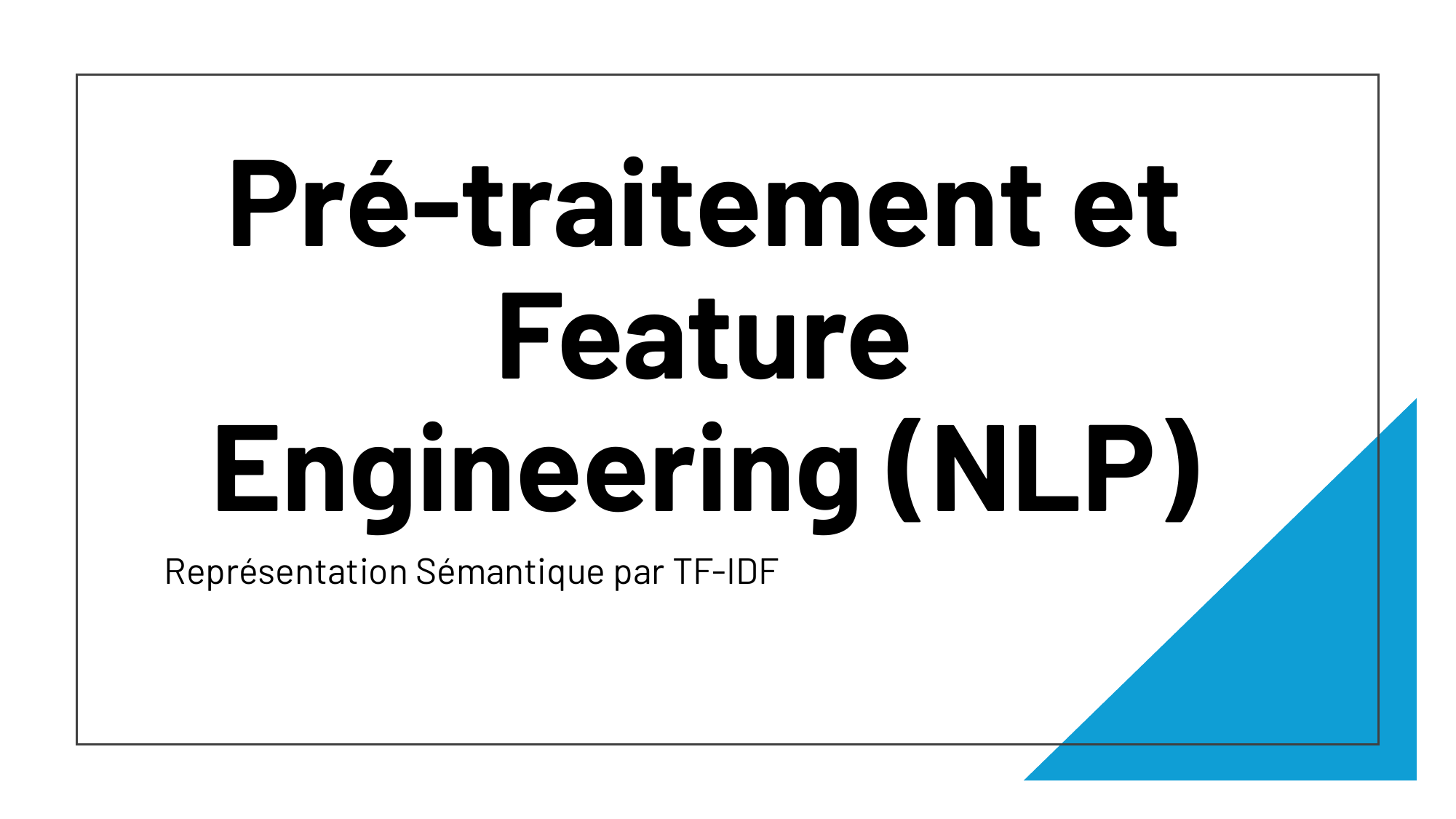

# Pré-traitement et Feature Engineering (NLP)

Représentation Sémantique par TF-IDF